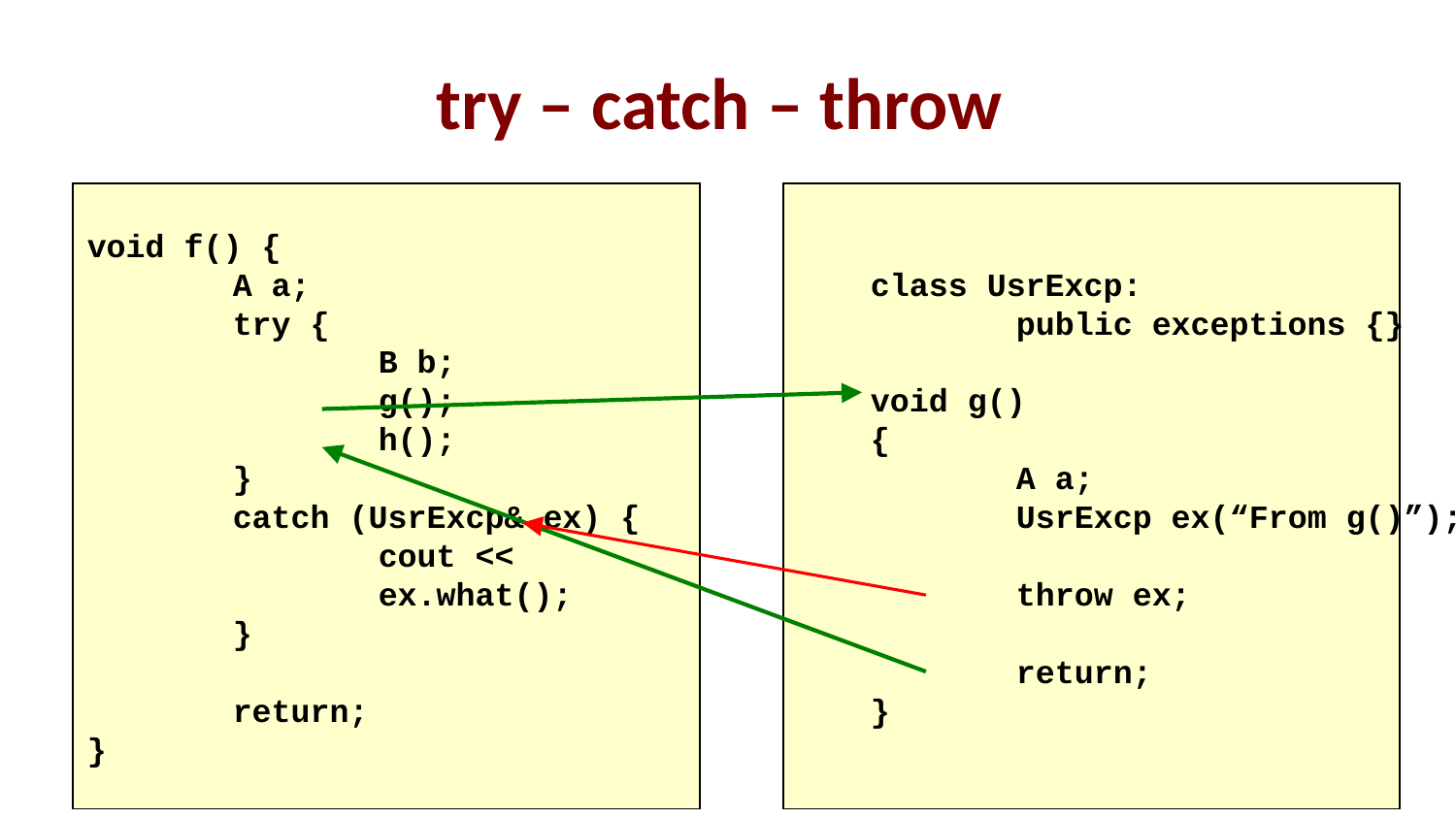

# try – catch – throw
void f() {
	A a;
	try {
		B b;
		g();
		h();
	}
	catch (UsrExcp& ex) {
		cout <<
		ex.what();
	}

	return;
}
class UsrExcp:
	public exceptions {}

void g()
{
	A a;
	UsrExcp ex(“From g()”);

	throw ex;

	return;
}